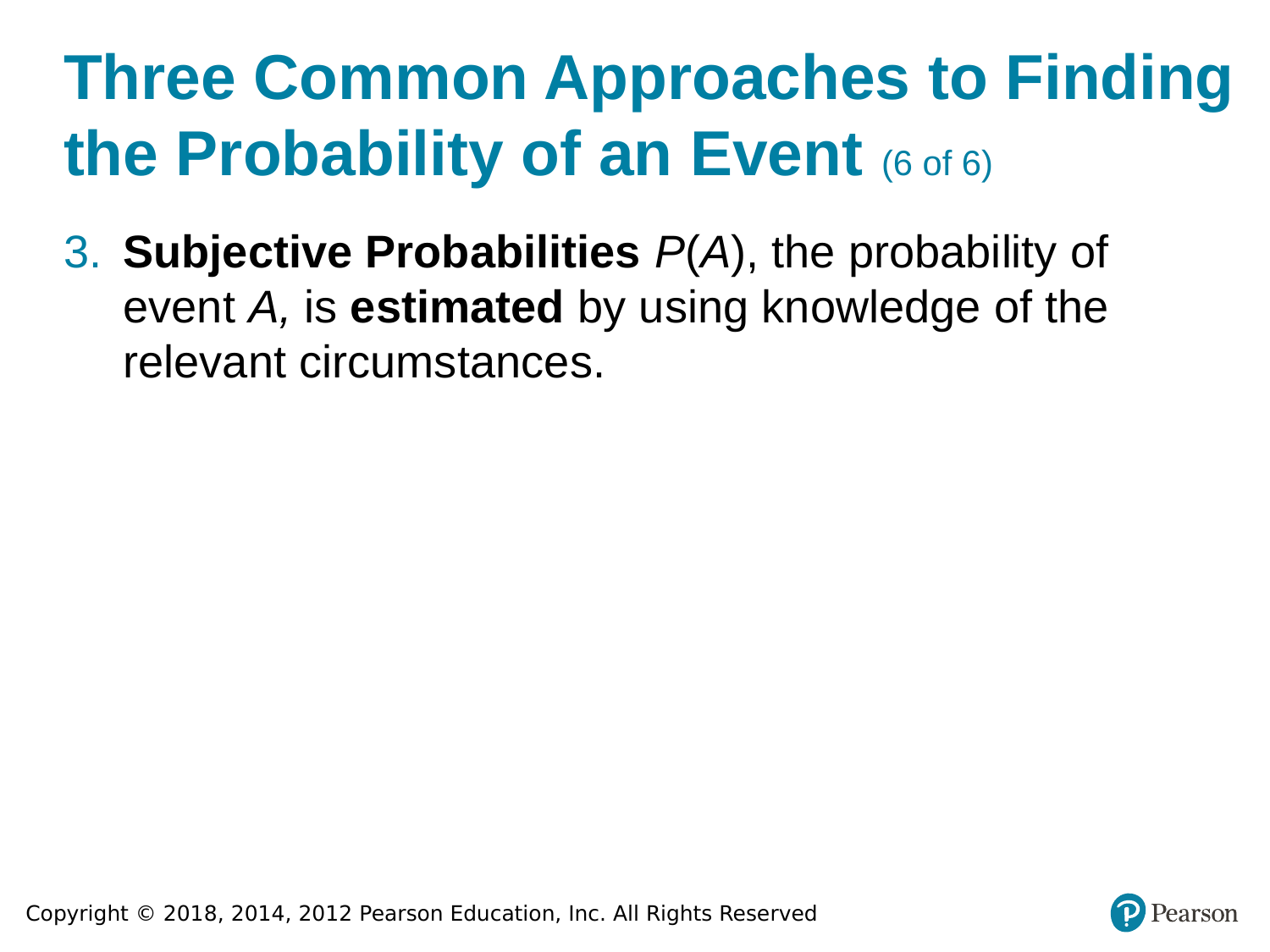

# Three Common Approaches to Finding the Probability of an Event (6 of 6)
​​Subjective Probabilities P(A), the probability of event A, is estimated by using knowledge of the relevant circumstances.